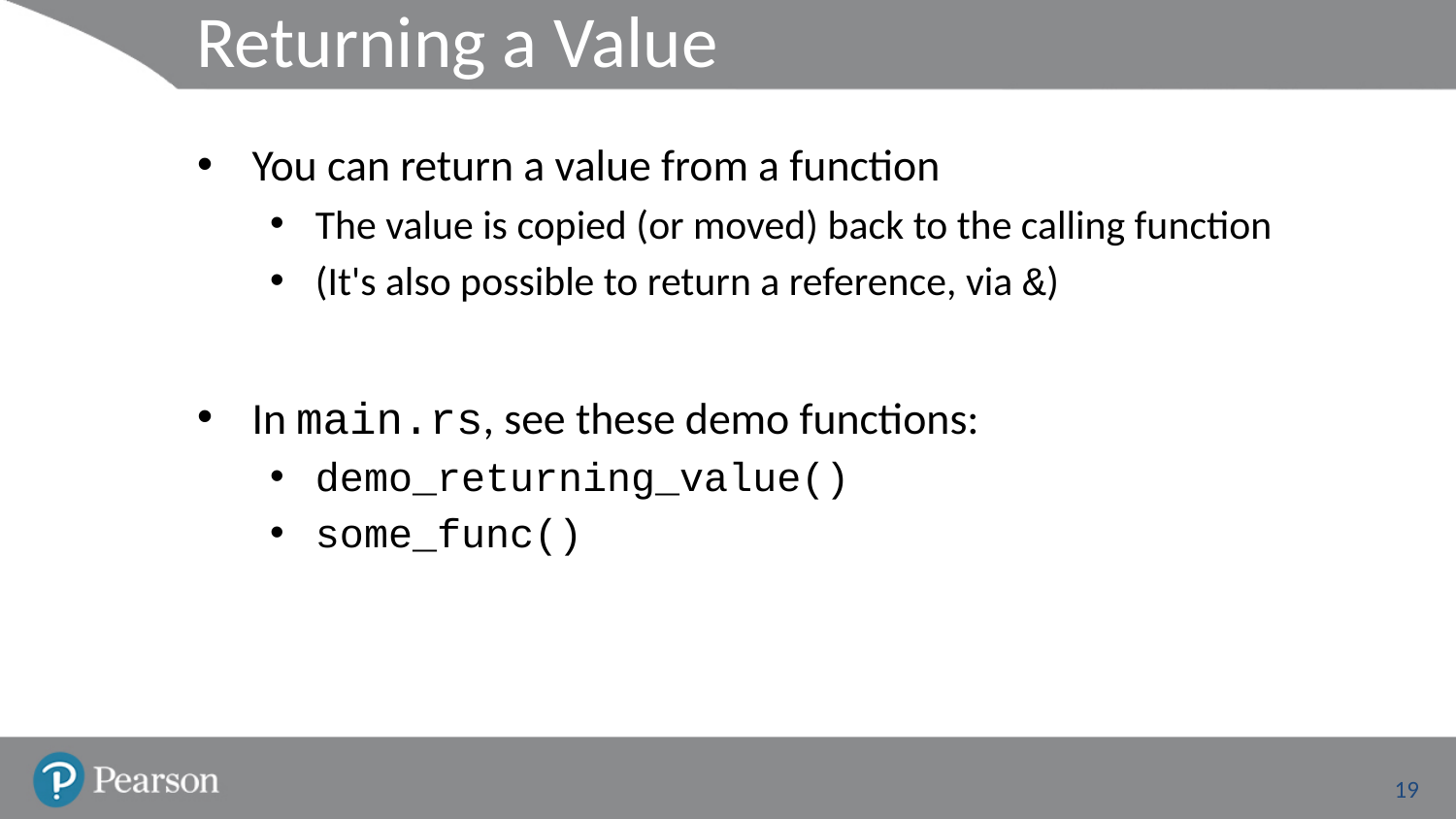

# Returning a Value
You can return a value from a function
The value is copied (or moved) back to the calling function
(It's also possible to return a reference, via &)

In main.rs, see these demo functions:
demo_returning_value()
some_func()
19